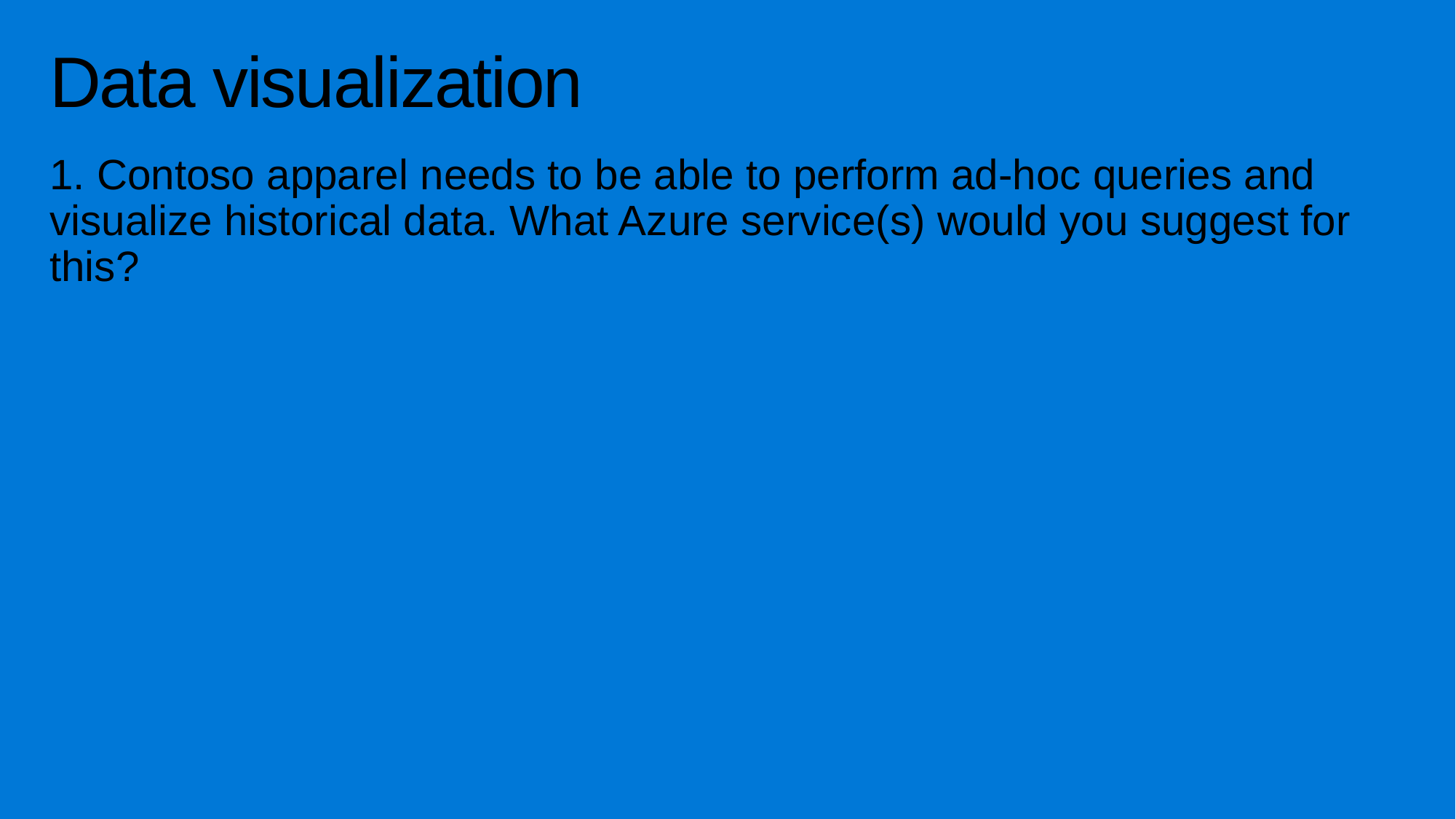

# Data visualization
1. Contoso apparel needs to be able to perform ad-hoc queries and visualize historical data. What Azure service(s) would you suggest for this?